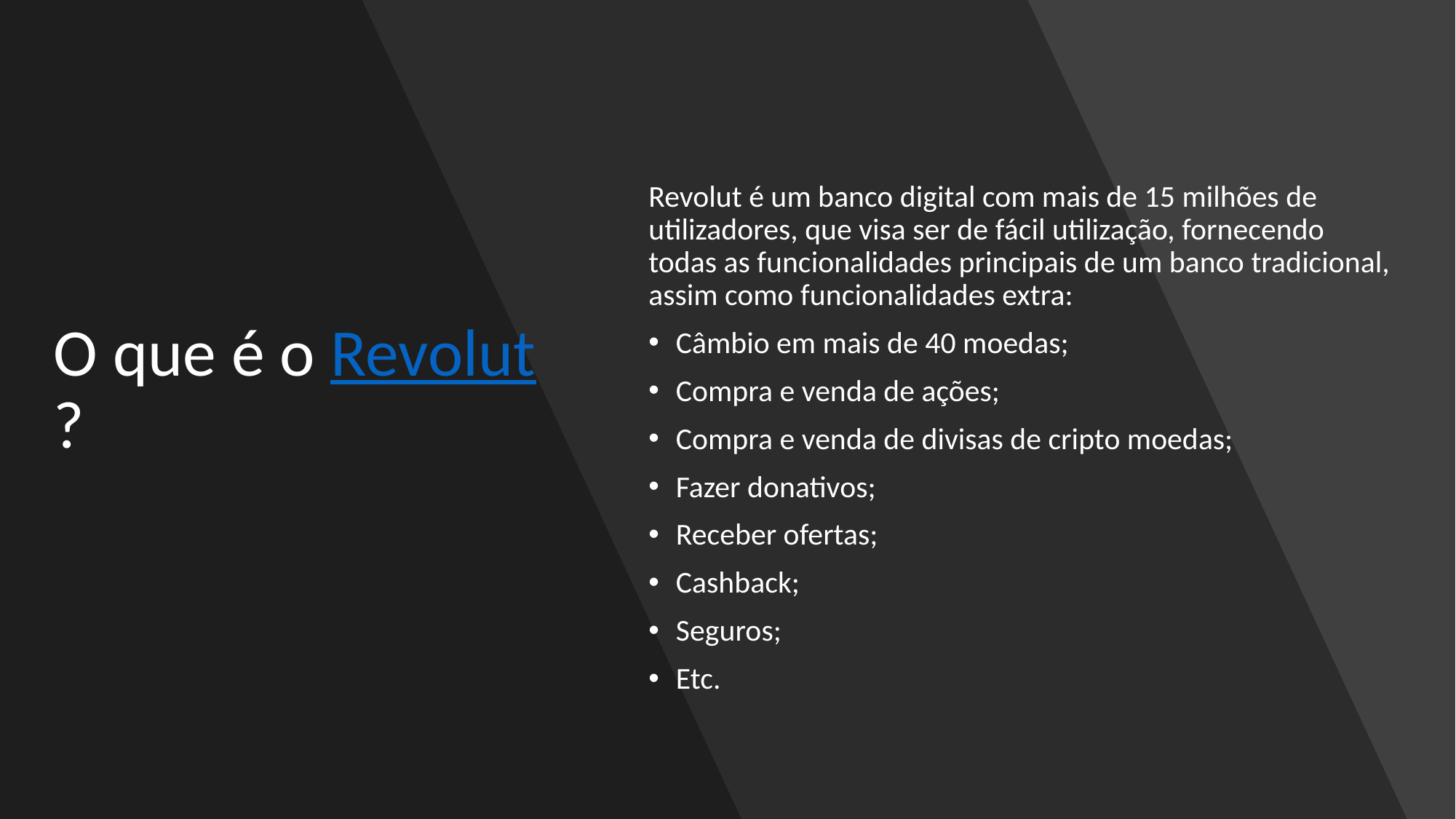

# O que é o Revolut?
Revolut é um banco digital com mais de 15 milhões de utilizadores, que visa ser de fácil utilização, fornecendo todas as funcionalidades principais de um banco tradicional, assim como funcionalidades extra:
Câmbio em mais de 40 moedas;
Compra e venda de ações;
Compra e venda de divisas de cripto moedas;
Fazer donativos;
Receber ofertas;
Cashback;
Seguros;
Etc.